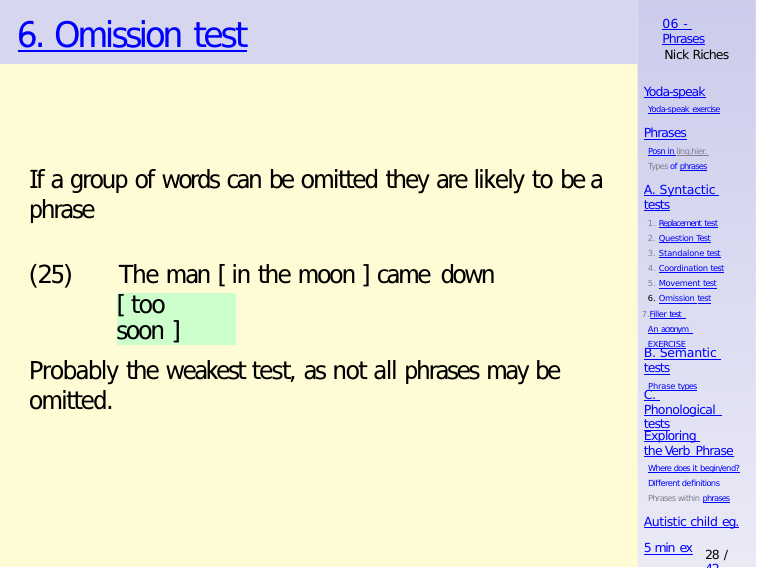

# 6. Omission test
06 - Phrases
Nick Riches
Yoda-speak
Yoda-speak exercise
Phrases
Posn in ling.hier.  Types of phrases
If a group of words can be omitted they are likely to be a  phrase

(25)	The man [ in the moon ] came down
A. Syntactic tests
Replacement test
Question Test
Standalone test
Coordination test
Movement test
Omission test
Filler test  An acronym  EXERCISE
[ too soon ]
B. Semantic tests
Phrase types
Probably the weakest test, as not all phrases may be  omitted.
C. Phonological  tests
Exploring the Verb  Phrase
Where does it begin/end?
Different definitions  Phrases within phrases
Autistic child eg.
5 min ex
28 / 42